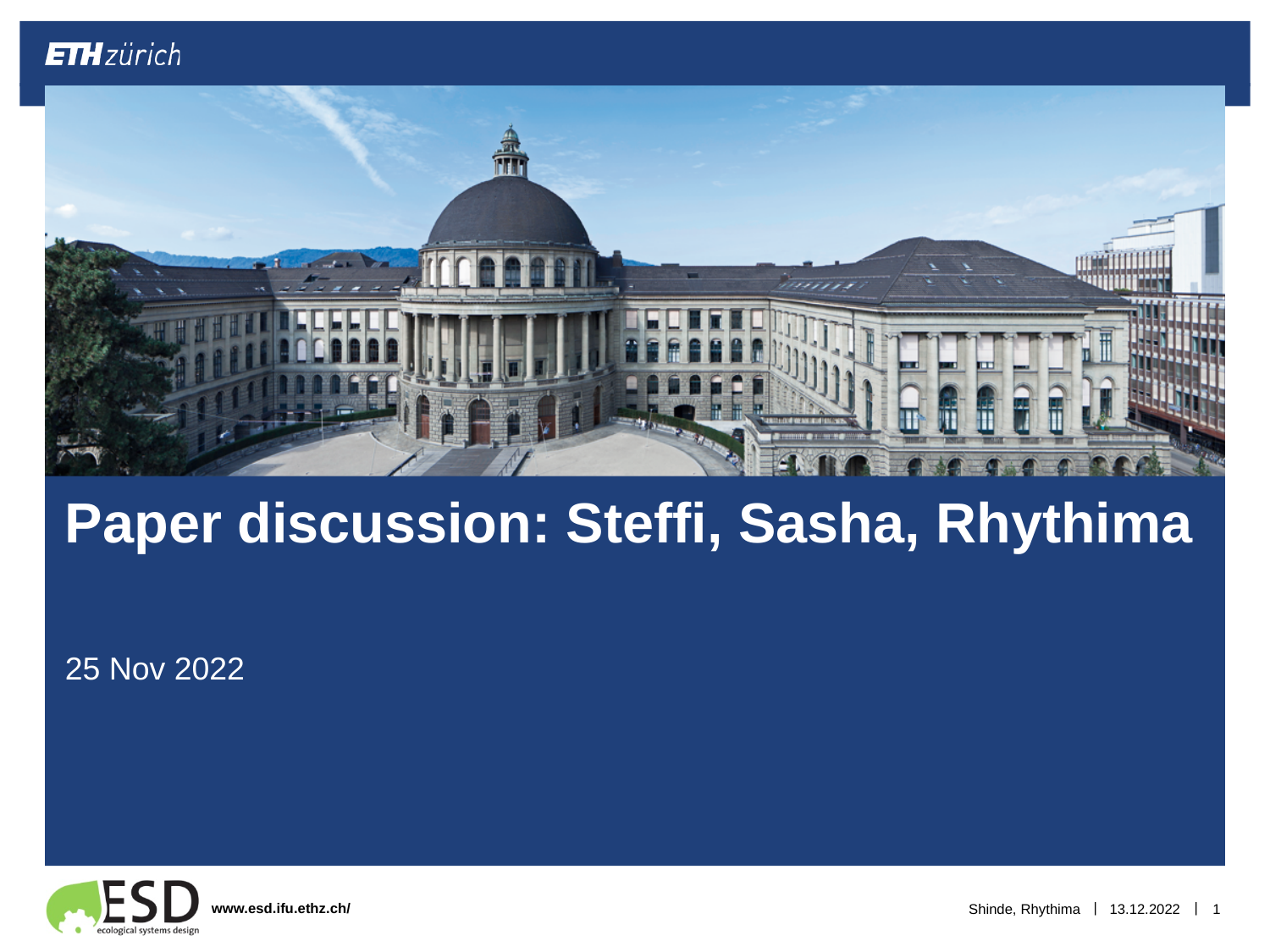

# Paper discussion: Steffi, Sasha, Rhythima
25 Nov 2022

Shinde, Rhythima
13.12.2022
1